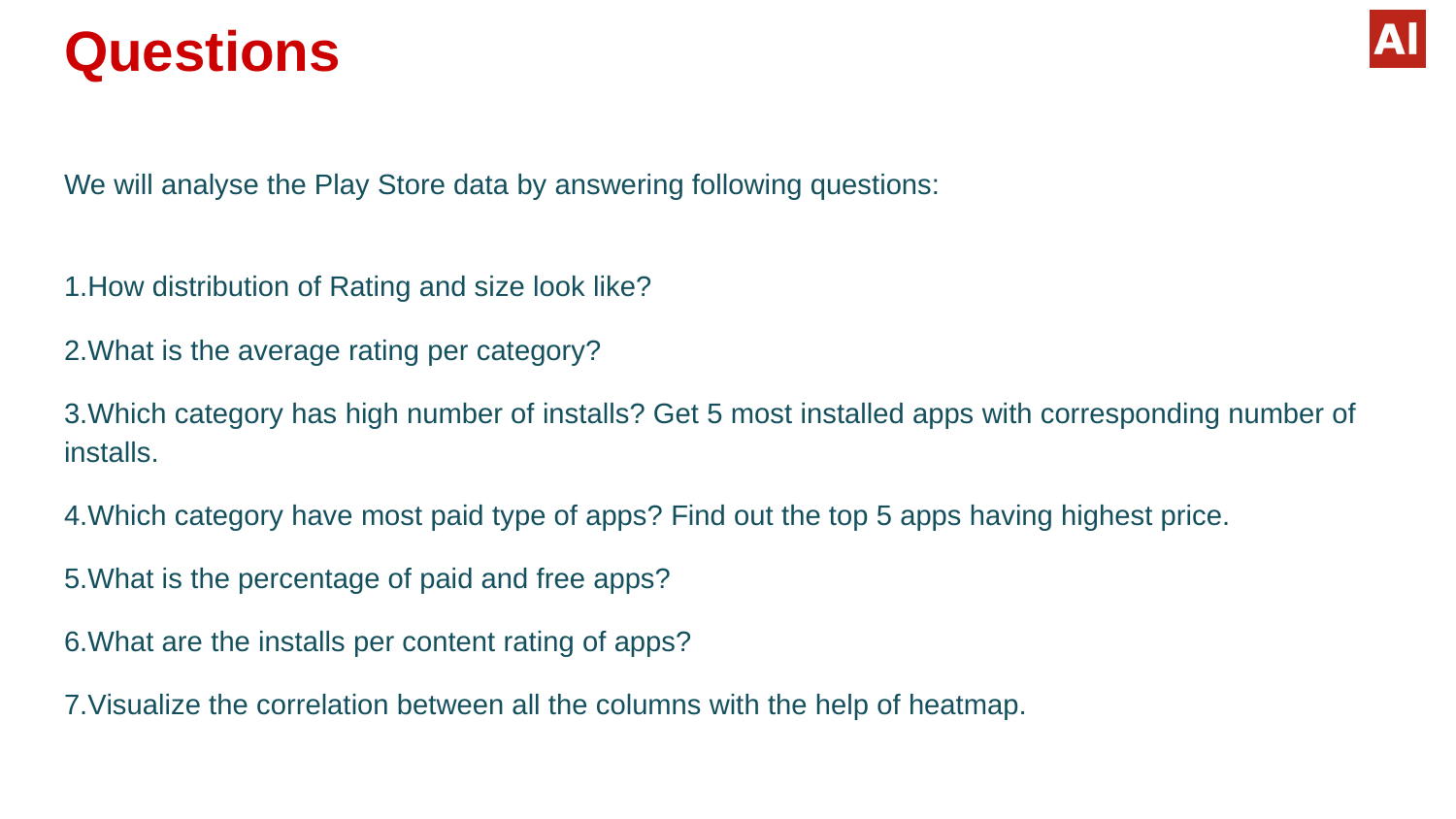

# Questions
We will analyse the Play Store data by answering following questions:

1.How distribution of Rating and size look like?
2.What is the average rating per category?
3.Which category has high number of installs? Get 5 most installed apps with corresponding number of installs.
4.Which category have most paid type of apps? Find out the top 5 apps having highest price.
5.What is the percentage of paid and free apps?
6.What are the installs per content rating of apps?
7.Visualize the correlation between all the columns with the help of heatmap.